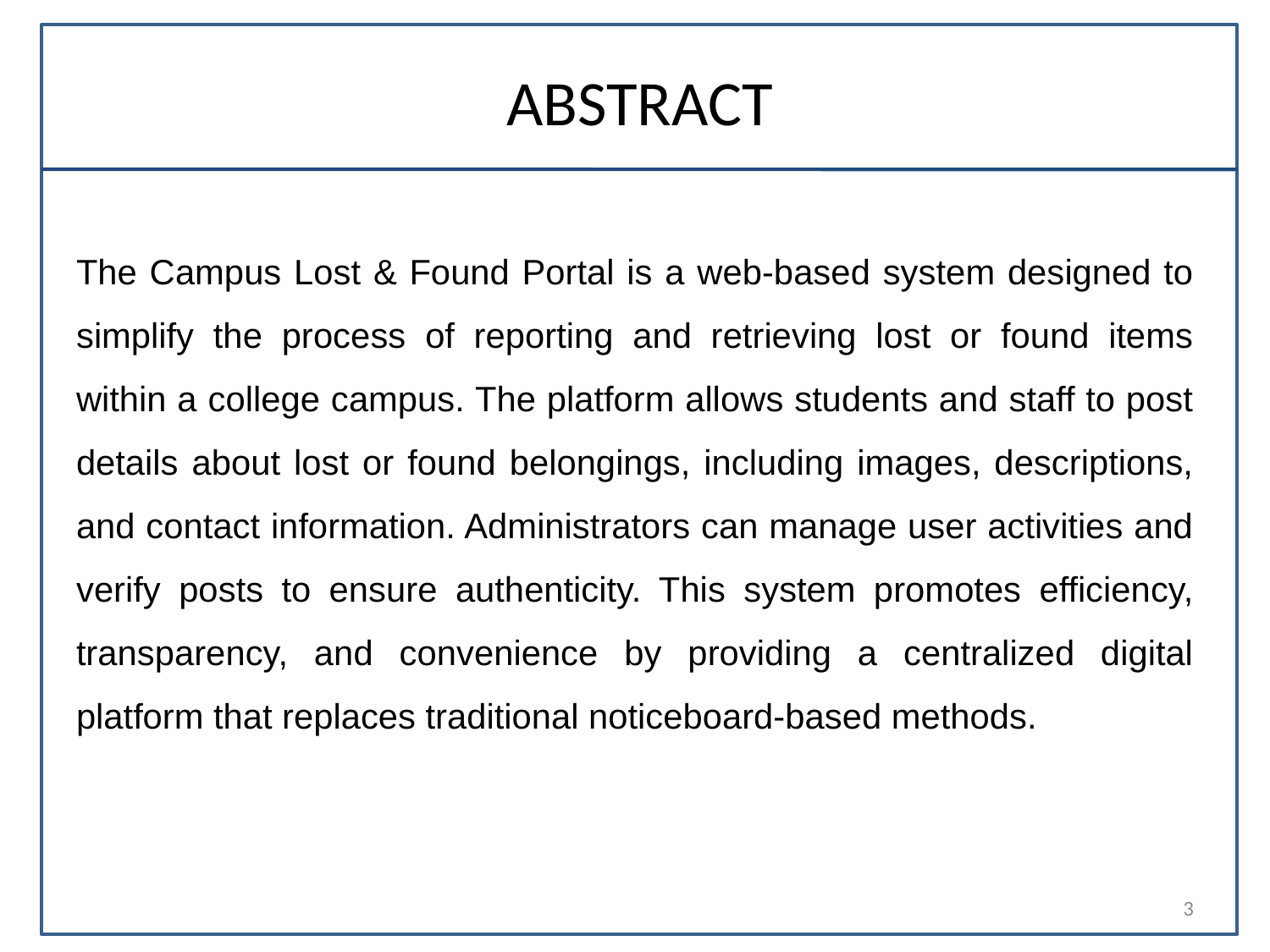

# ABSTRACT
The Campus Lost & Found Portal is a web-based system designed to simplify the process of reporting and retrieving lost or found items within a college campus. The platform allows students and staff to post details about lost or found belongings, including images, descriptions, and contact information. Administrators can manage user activities and verify posts to ensure authenticity. This system promotes efficiency, transparency, and convenience by providing a centralized digital platform that replaces traditional noticeboard-based methods.
3